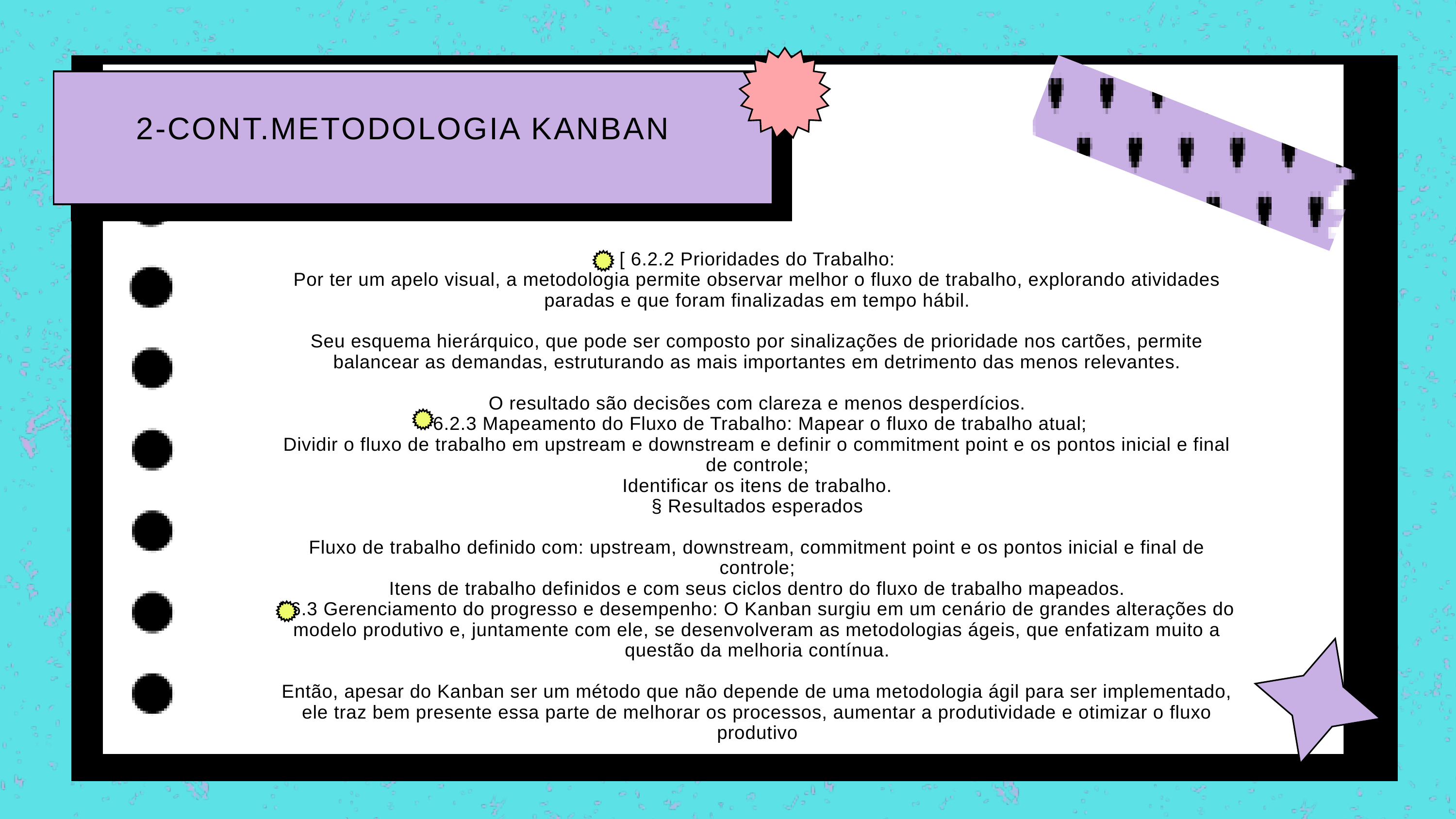

2-CONT.METODOLOGIA KANBAN
[ 6.2.2 Prioridades do Trabalho:
Por ter um apelo visual, a metodologia permite observar melhor o fluxo de trabalho, explorando atividades paradas e que foram finalizadas em tempo hábil.

Seu esquema hierárquico, que pode ser composto por sinalizações de prioridade nos cartões, permite balancear as demandas, estruturando as mais importantes em detrimento das menos relevantes.

O resultado são decisões com clareza e menos desperdícios.
 6.2.3 Mapeamento do Fluxo de Trabalho: Mapear o fluxo de trabalho atual;
Dividir o fluxo de trabalho em upstream e downstream e definir o commitment point e os pontos inicial e final de controle;
Identificar os itens de trabalho.
§ Resultados esperados

Fluxo de trabalho definido com: upstream, downstream, commitment point e os pontos inicial e final de controle;
Itens de trabalho definidos e com seus ciclos dentro do fluxo de trabalho mapeados.
[ 6.3 Gerenciamento do progresso e desempenho: O Kanban surgiu em um cenário de grandes alterações do modelo produtivo e, juntamente com ele, se desenvolveram as metodologias ágeis, que enfatizam muito a questão da melhoria contínua.

Então, apesar do Kanban ser um método que não depende de uma metodologia ágil para ser implementado, ele traz bem presente essa parte de melhorar os processos, aumentar a produtividade e otimizar o fluxo produtivo